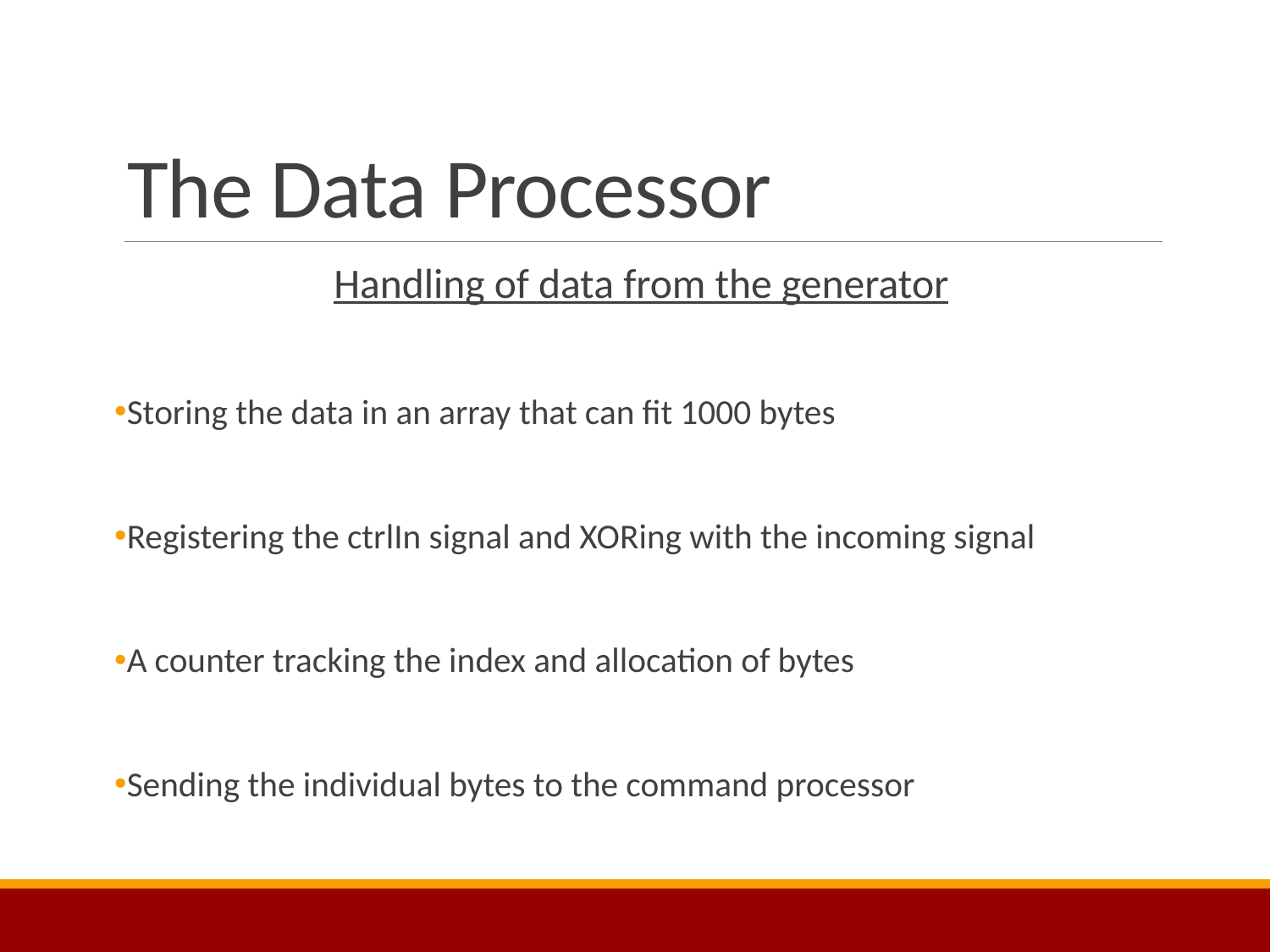

# The Data Processor
Handling of data from the generator

Storing the data in an array that can fit 1000 bytes

Registering the ctrlIn signal and XORing with the incoming signal

A counter tracking the index and allocation of bytes

Sending the individual bytes to the command processor